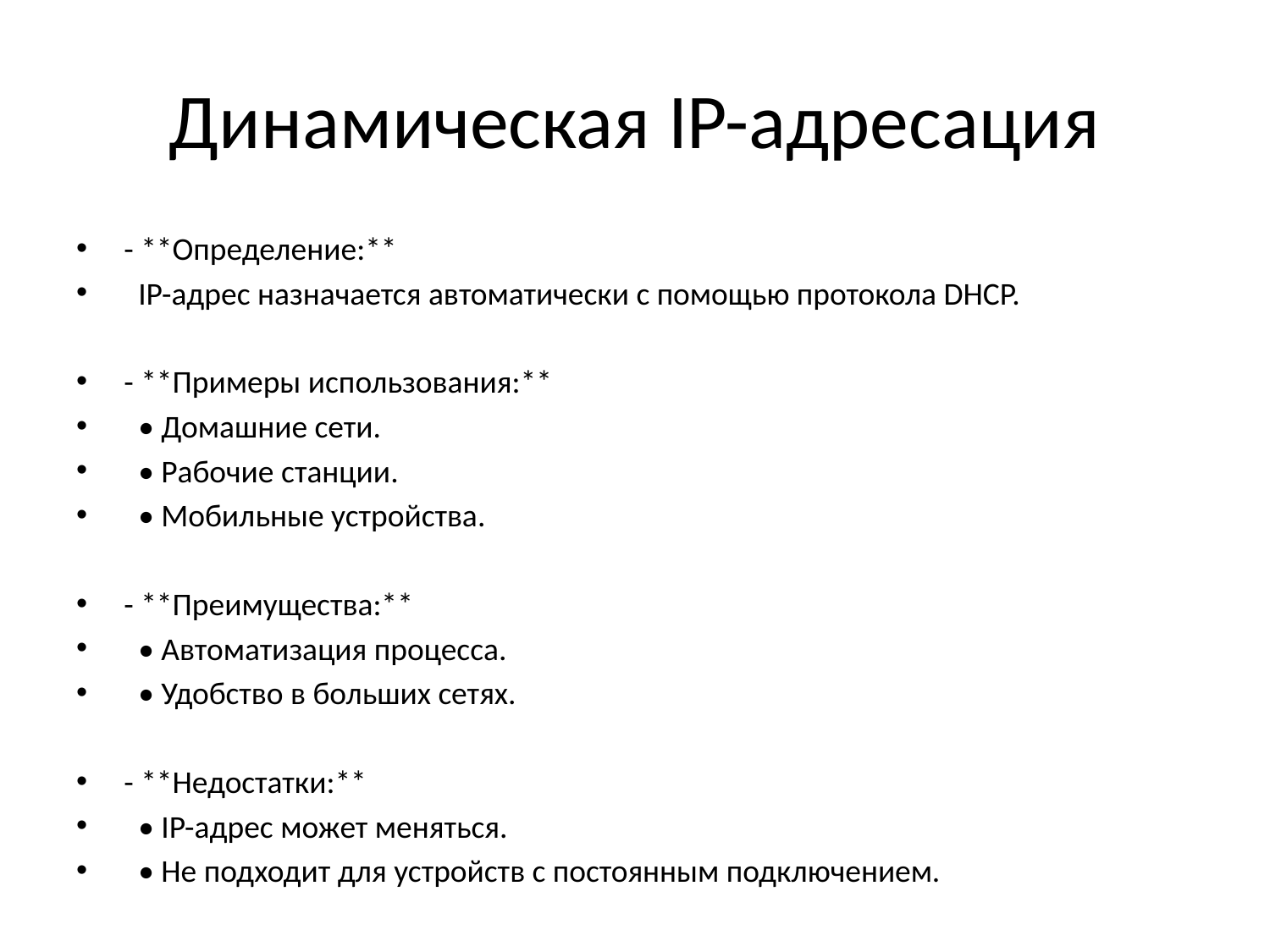

# Динамическая IP-адресация
- **Определение:**
  IP-адрес назначается автоматически с помощью протокола DHCP.

- **Примеры использования:**
  • Домашние сети.
  • Рабочие станции.
  • Мобильные устройства.

- **Преимущества:**
  • Автоматизация процесса.
  • Удобство в больших сетях.

- **Недостатки:**
  • IP-адрес может меняться.
  • Не подходит для устройств с постоянным подключением.